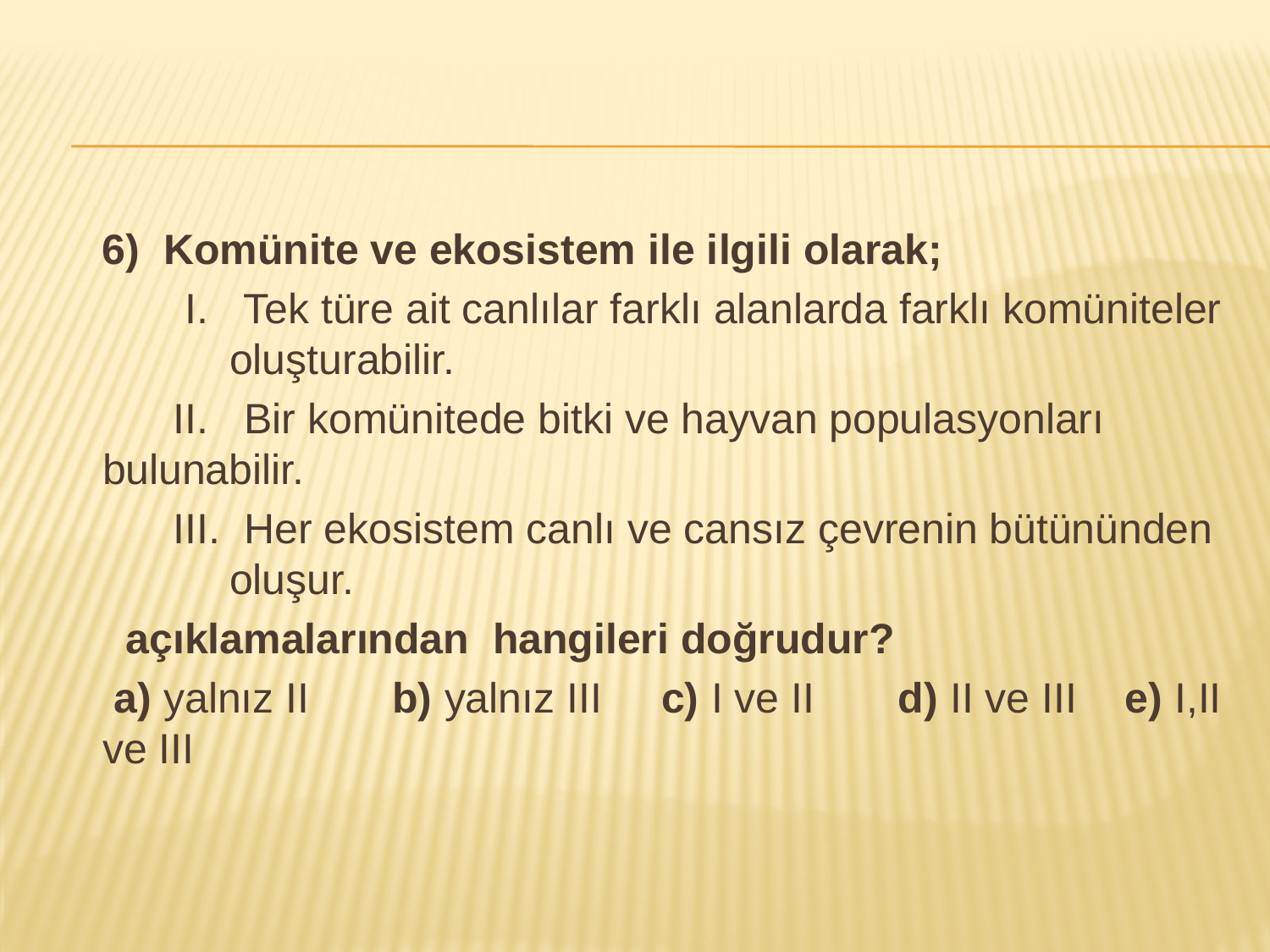

6)  Komünite ve ekosistem ile ilgili olarak;
           I.   Tek türe ait canlılar farklı alanlarda farklı komüniteler     	oluşturabilir.
          II.   Bir komünitede bitki ve hayvan populasyonları 	bulunabilir.
          III.  Her ekosistem canlı ve cansız çevrenin bütününden 	oluşur.
      açıklamalarından  hangileri doğrudur?
     a) yalnız II       b) yalnız III     c) I ve II       d) II ve III    e) I,II ve III